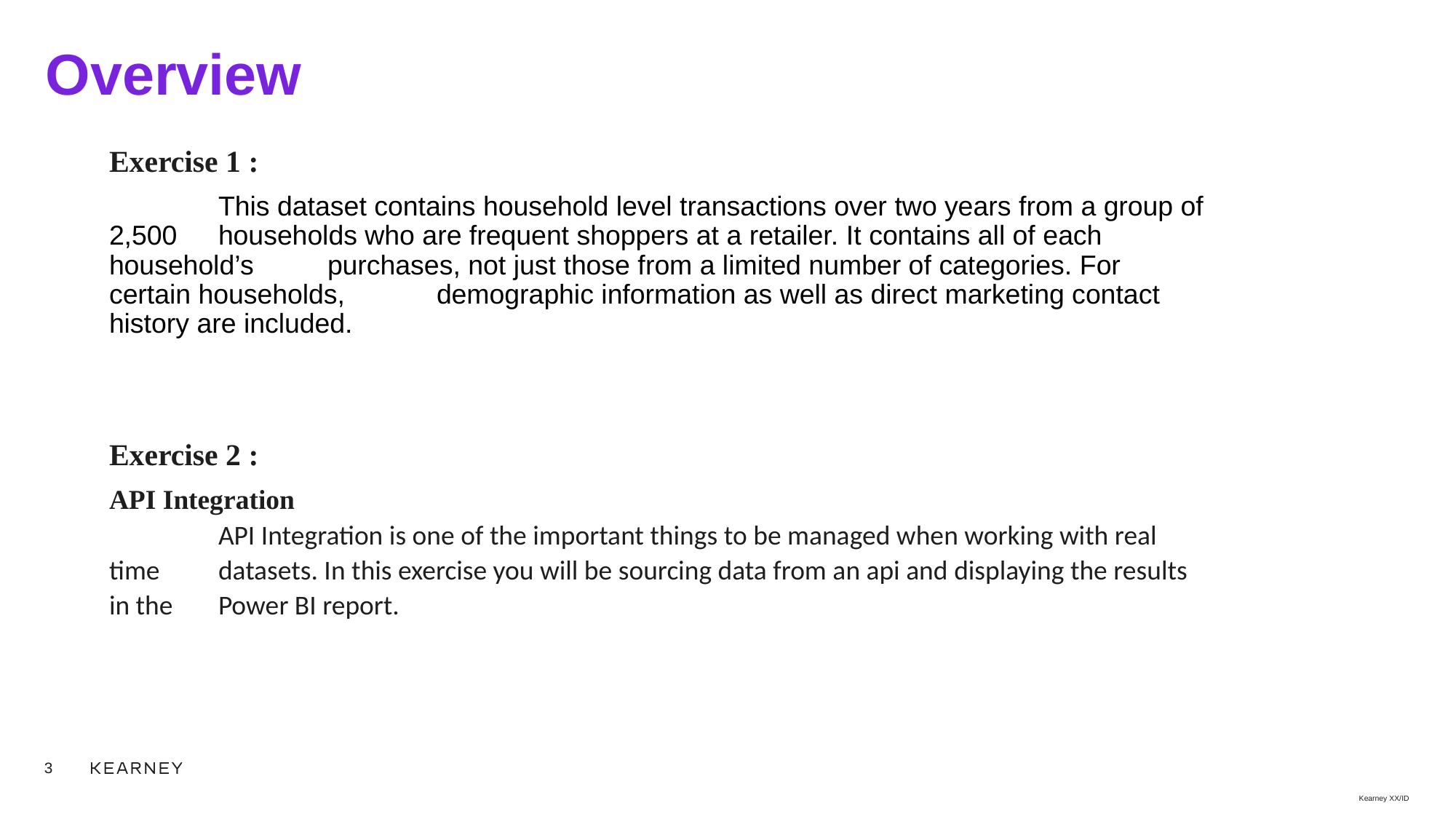

# Overview
Exercise 1 :
	This dataset contains household level transactions over two years from a group of 2,500 	households who are frequent shoppers at a retailer. It contains all of each household’s 	purchases, not just those from a limited number of categories. For certain households, 	demographic information as well as direct marketing contact history are included.

Exercise 2 :
API Integration
	API Integration is one of the important things to be managed when working with real time 	datasets. In this exercise you will be sourcing data from an api and displaying the results in the 	Power BI report.